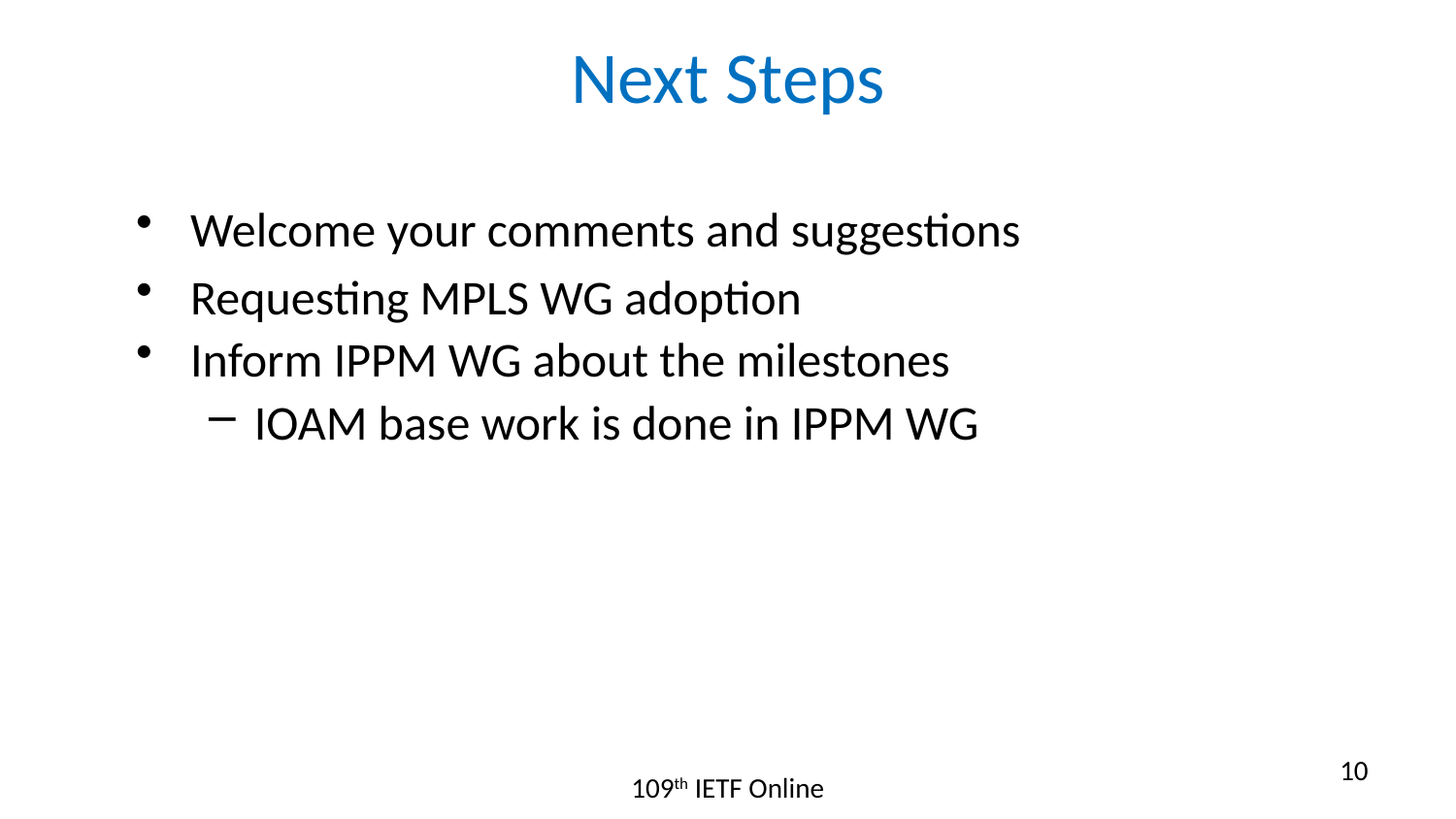

# Next Steps
Welcome your comments and suggestions
Requesting MPLS WG adoption
Inform IPPM WG about the milestones
IOAM base work is done in IPPM WG

10
109th IETF Online